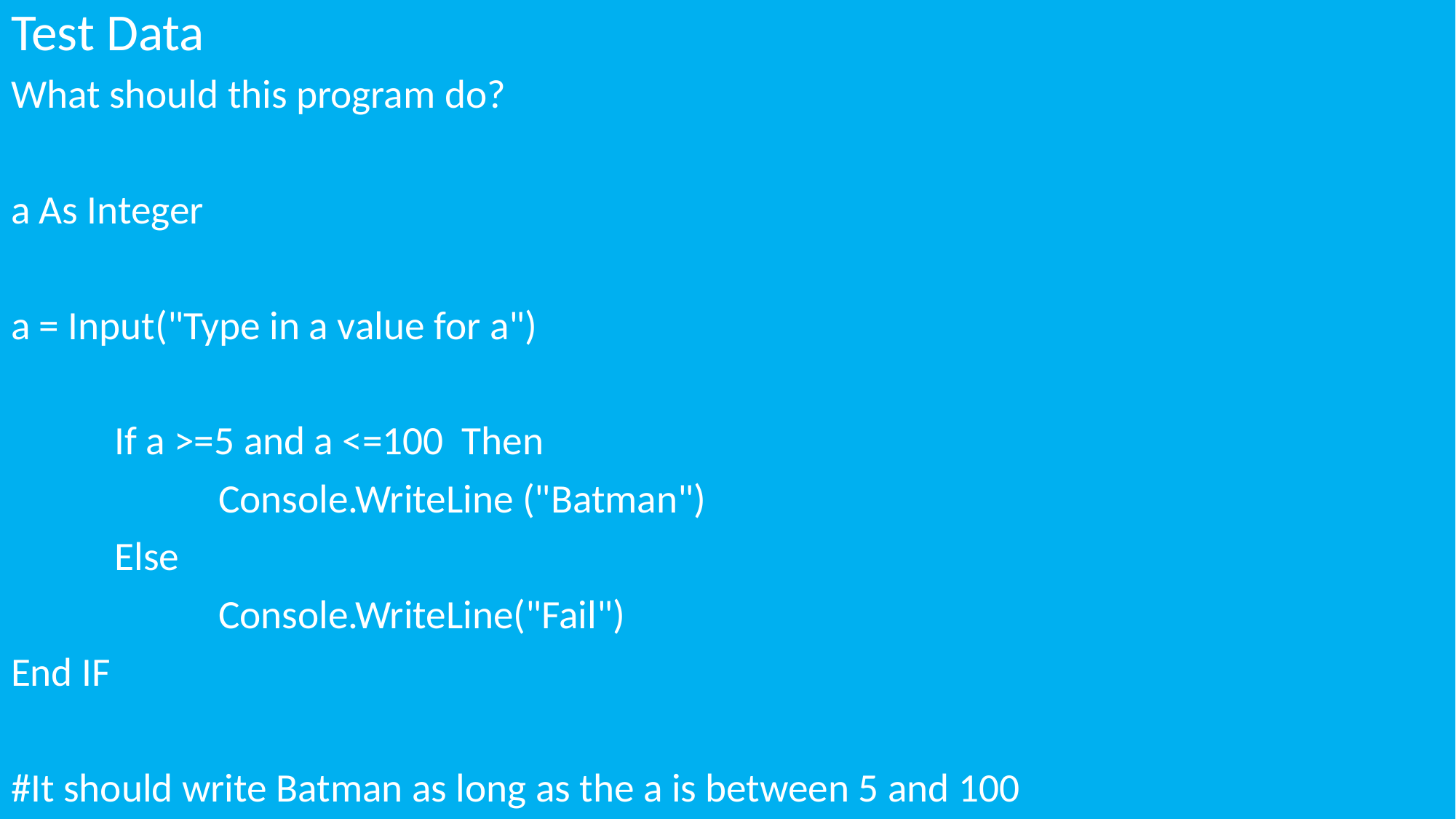

# Test Data
What should this program do?

a As Integer

a = Input("Type in a value for a")

	If a >=5 and a <=100  Then
		Console.WriteLine ("Batman")
	Else
		Console.WriteLine("Fail")
End IF

#It should write Batman as long as the a is between 5 and 100